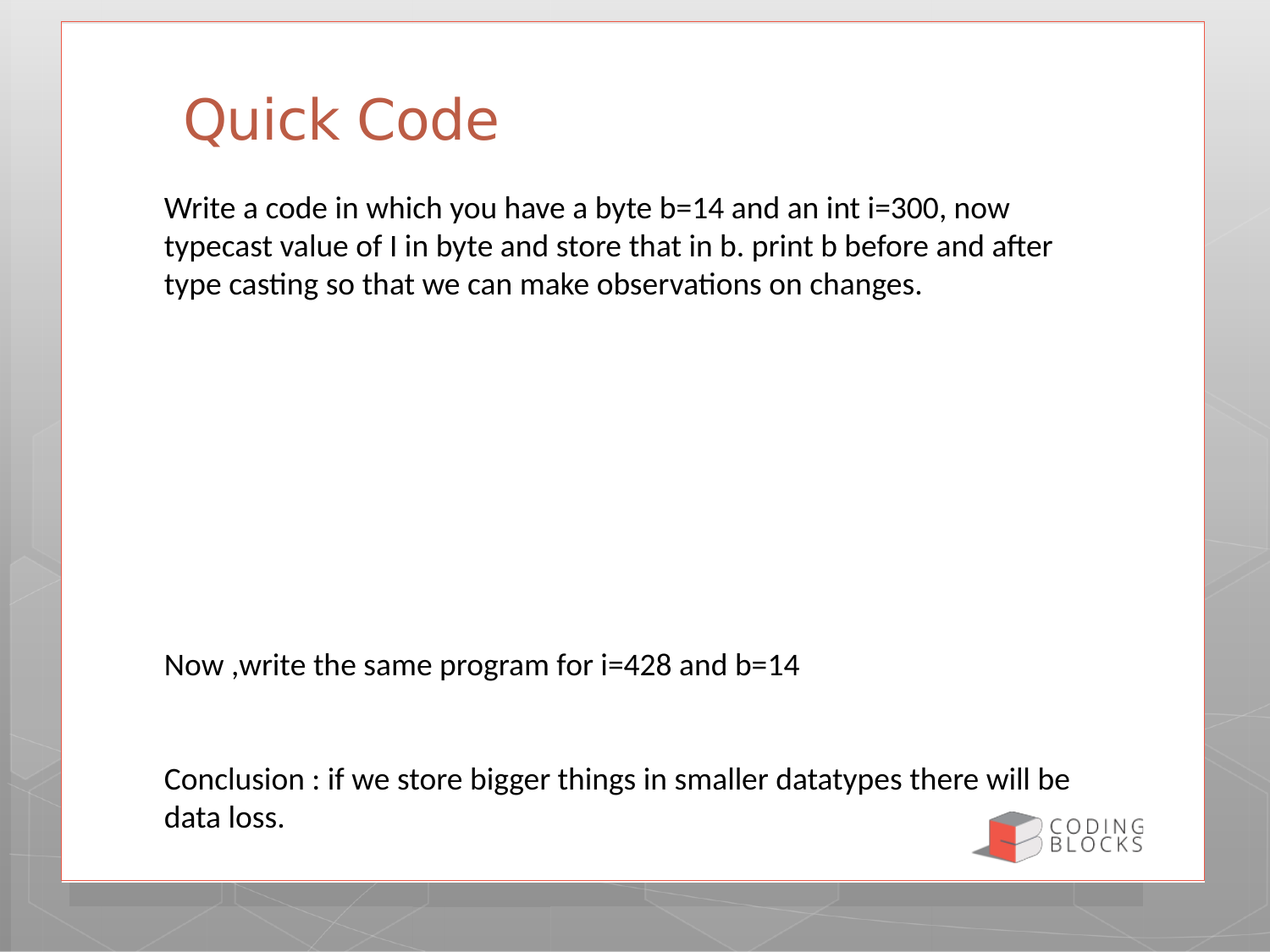

# Quick Code
Write a code in which you have a byte b=14 and an int i=300, now typecast value of I in byte and store that in b. print b before and after type casting so that we can make observations on changes.

Now ,write the same program for i=428 and b=14

Conclusion : if we store bigger things in smaller datatypes there will be data loss.